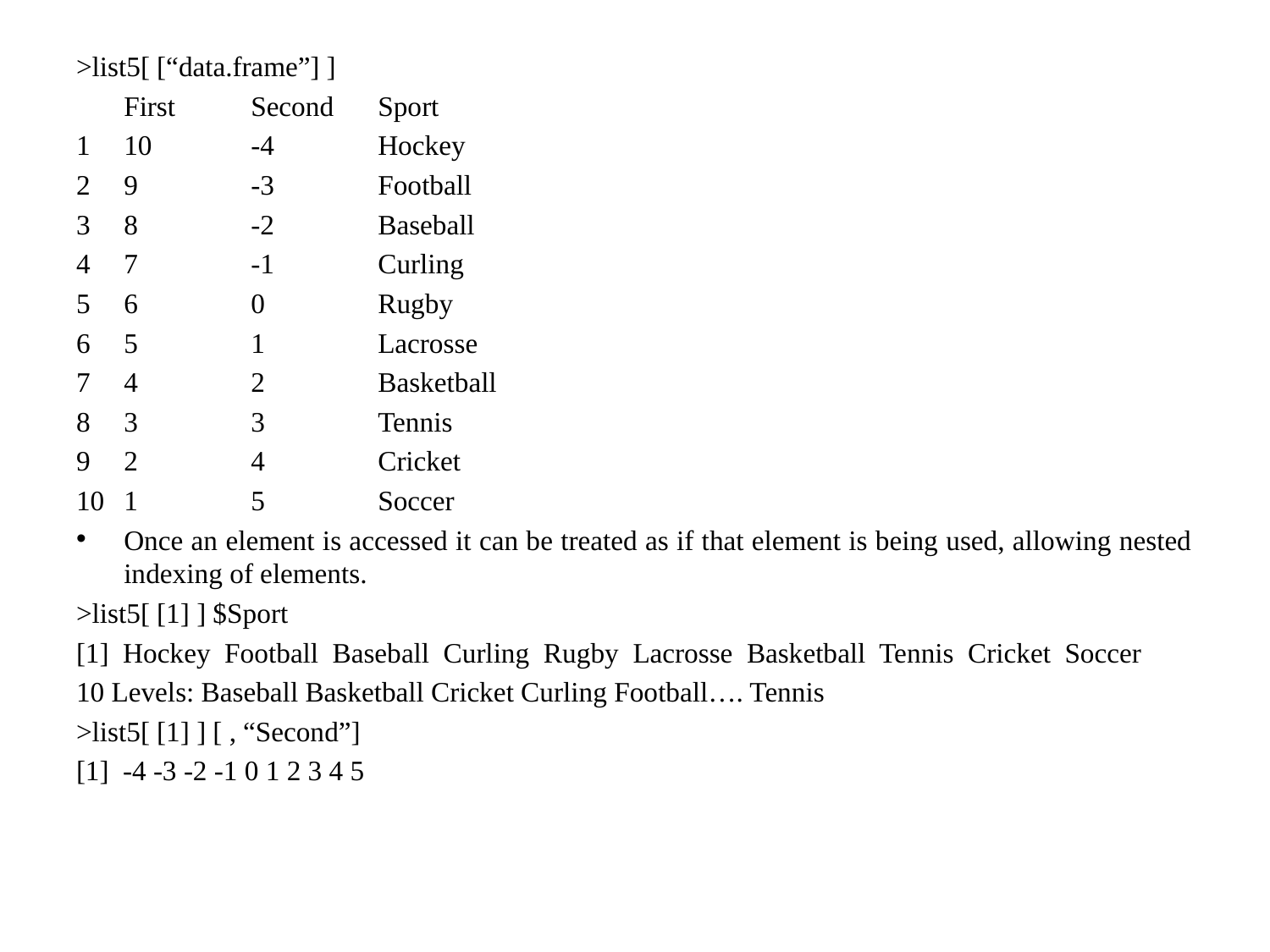

>list5[ [“data.frame”] ]
	First	Second	Sport
10	-4	Hockey
9	-3	Football
8	-2	Baseball
7	-1	Curling
6	0	Rugby
5	1	Lacrosse
4	2	Basketball
3	3	Tennis
2	4	Cricket
1	5	Soccer
Once an element is accessed it can be treated as if that element is being used, allowing nested indexing of elements.
>list5[ [1] ] $Sport
[1]  Hockey  Football  Baseball  Curling  Rugby  Lacrosse  Basketball  Tennis  Cricket  Soccer
10 Levels: Baseball Basketball Cricket Curling Football…. Tennis
>list5[ [1] ] [ , “Second”]
[1]  -4 -3 -2 -1 0 1 2 3 4 5